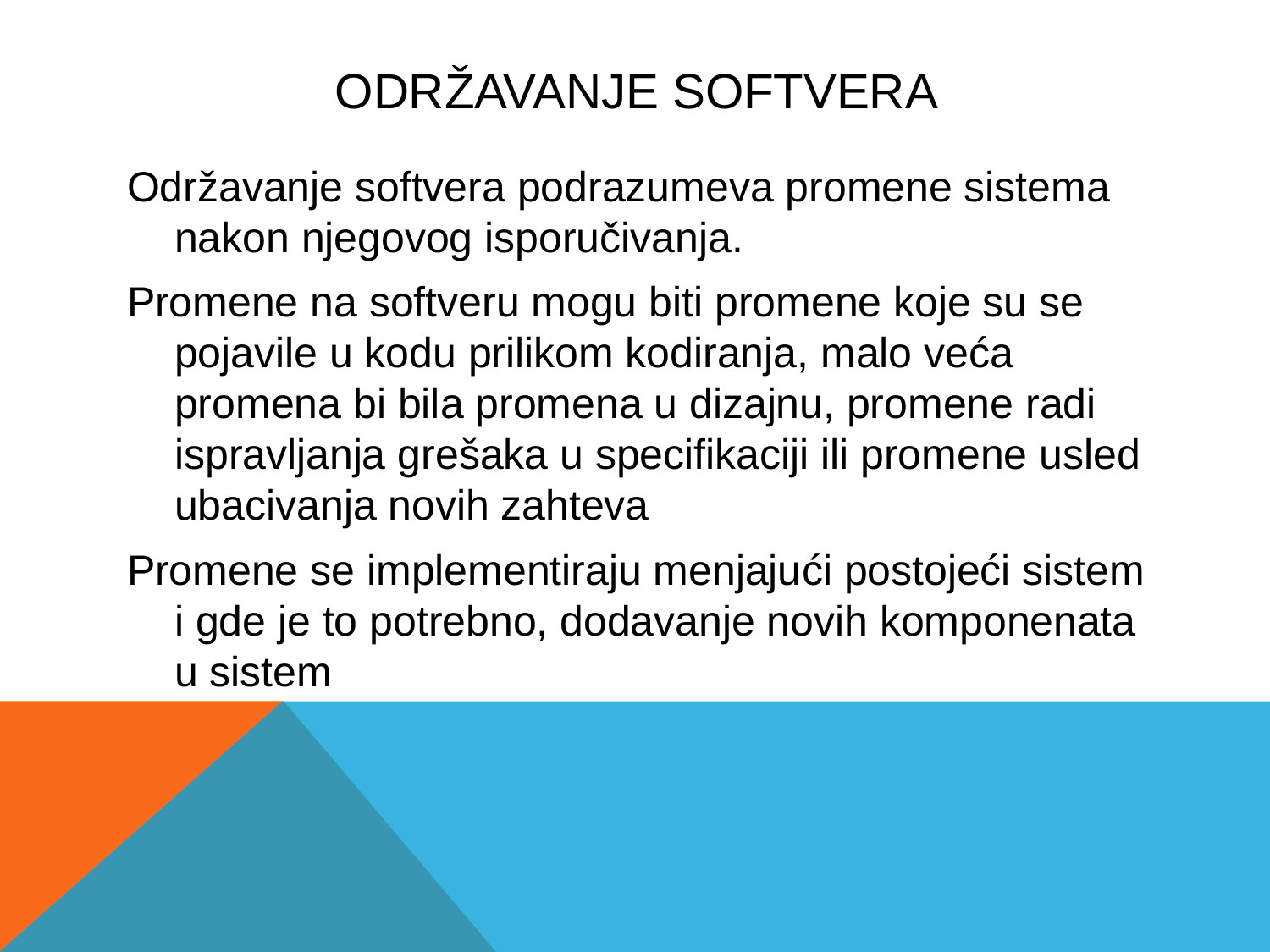

# Održavanje softvera
Održavanje softvera podrazumeva promene sistema nakon njegovog isporučivanja.
Promene na softveru mogu biti promene koje su se pojavile u kodu prilikom kodiranja, malo veća promena bi bila promena u dizajnu, promene radi ispravljanja grešaka u specifikaciji ili promene usled ubacivanja novih zahteva
Promene se implementiraju menjajući postojeći sistem i gde je to potrebno, dodavanje novih komponenata u sistem